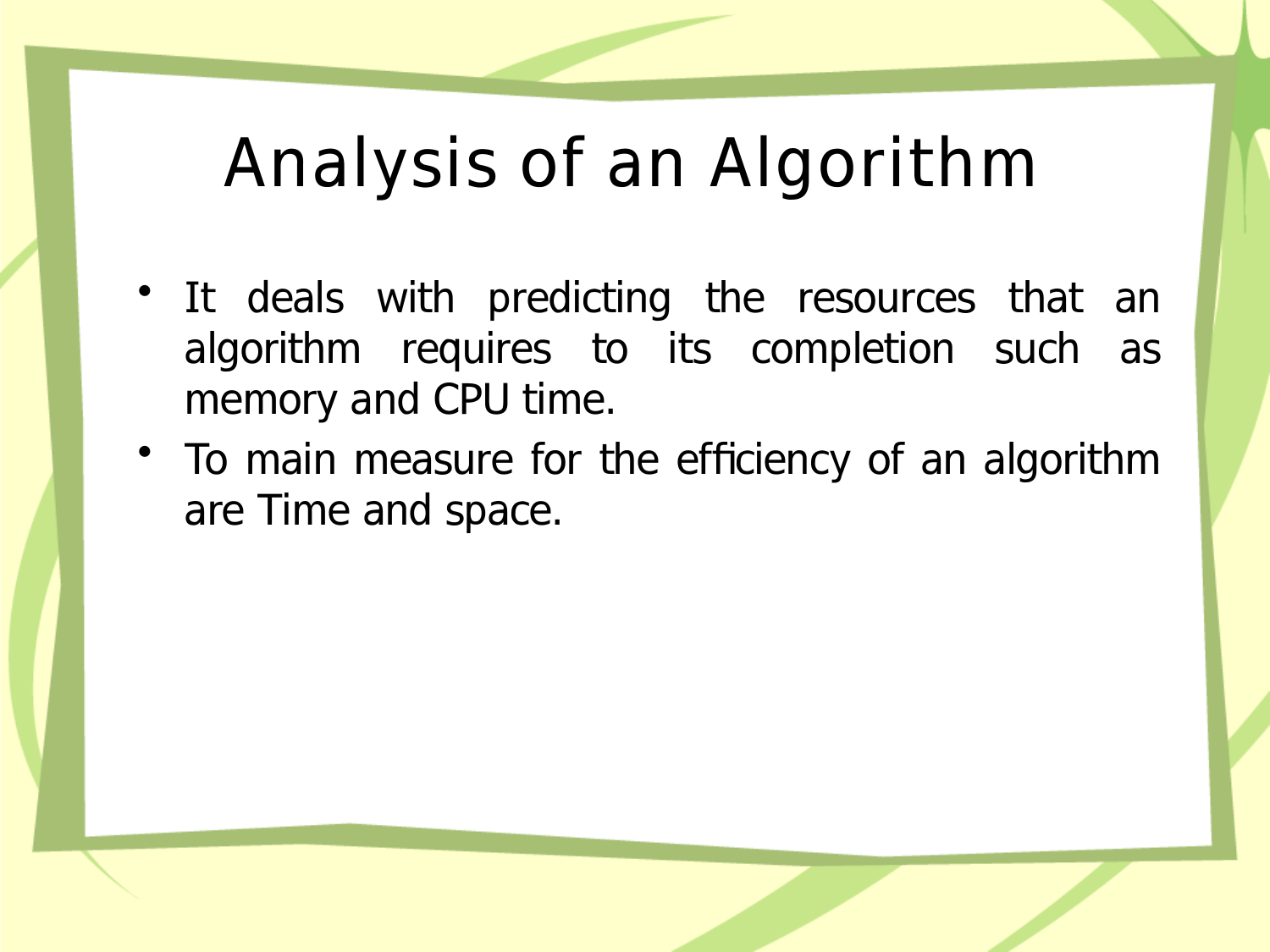

# Analysis of an Algorithm
It deals with predicting the resources that an algorithm requires to its completion such as memory and CPU time.
To main measure for the efficiency of an algorithm are Time and space.